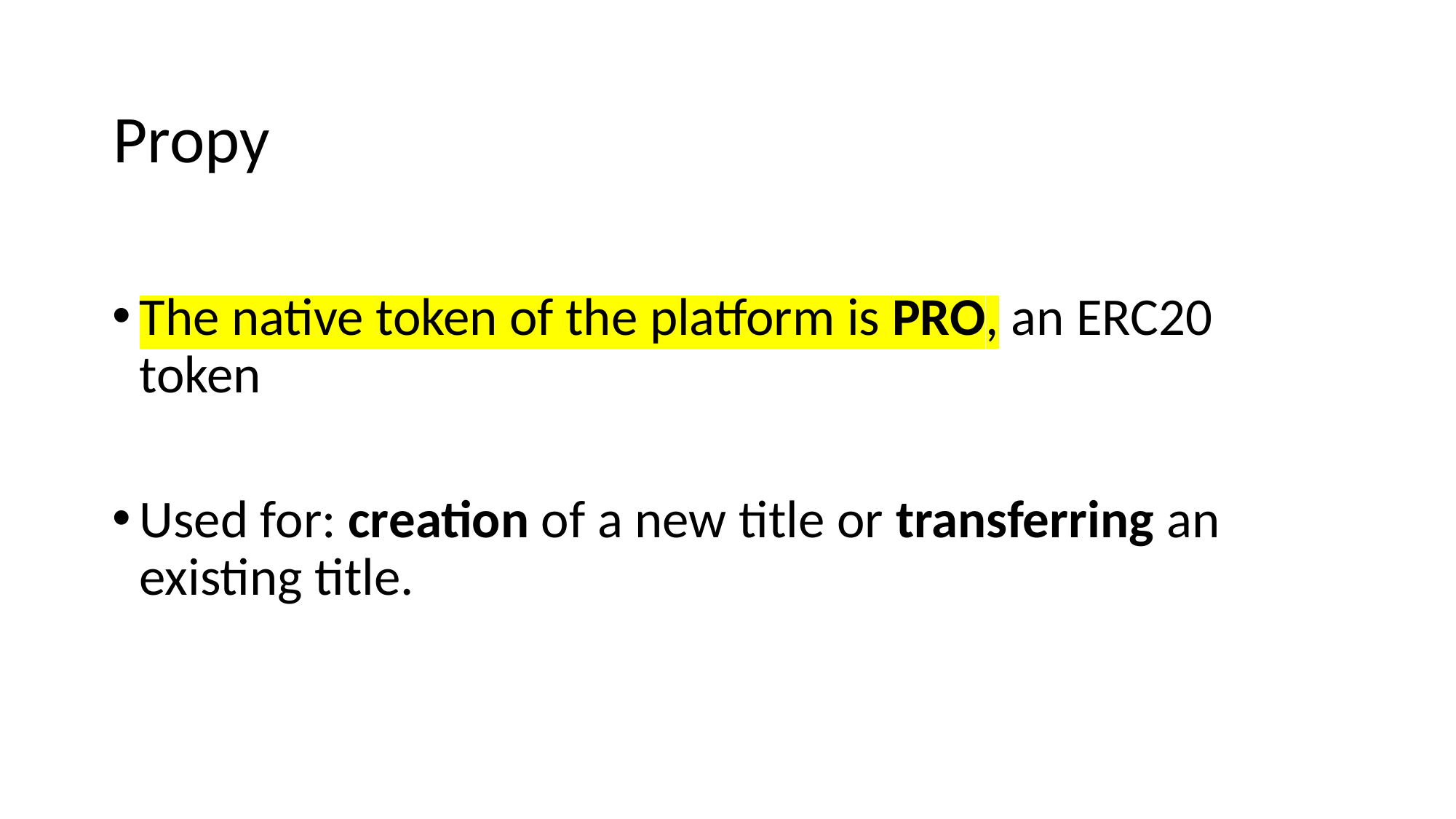

# Propy

The native token of the platform is PRO, an ERC20 token

Used for: creation of a new title or transferring an existing title.